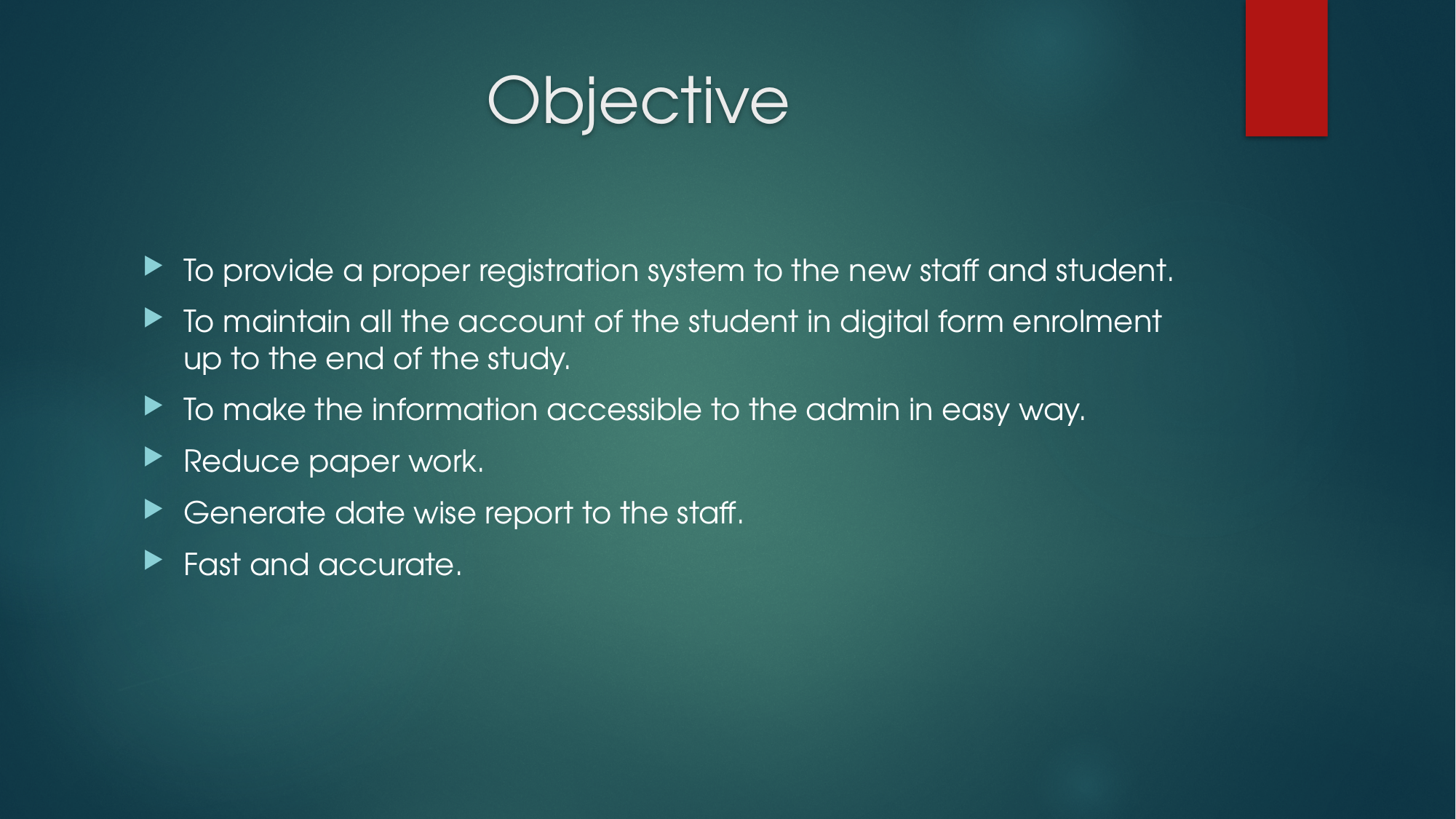

# Objective
To provide a proper registration system to the new staff and student.
To maintain all the account of the student in digital form enrolment up to the end of the study.
To make the information accessible to the admin in easy way.
Reduce paper work.
Generate date wise report to the staff.
Fast and accurate.